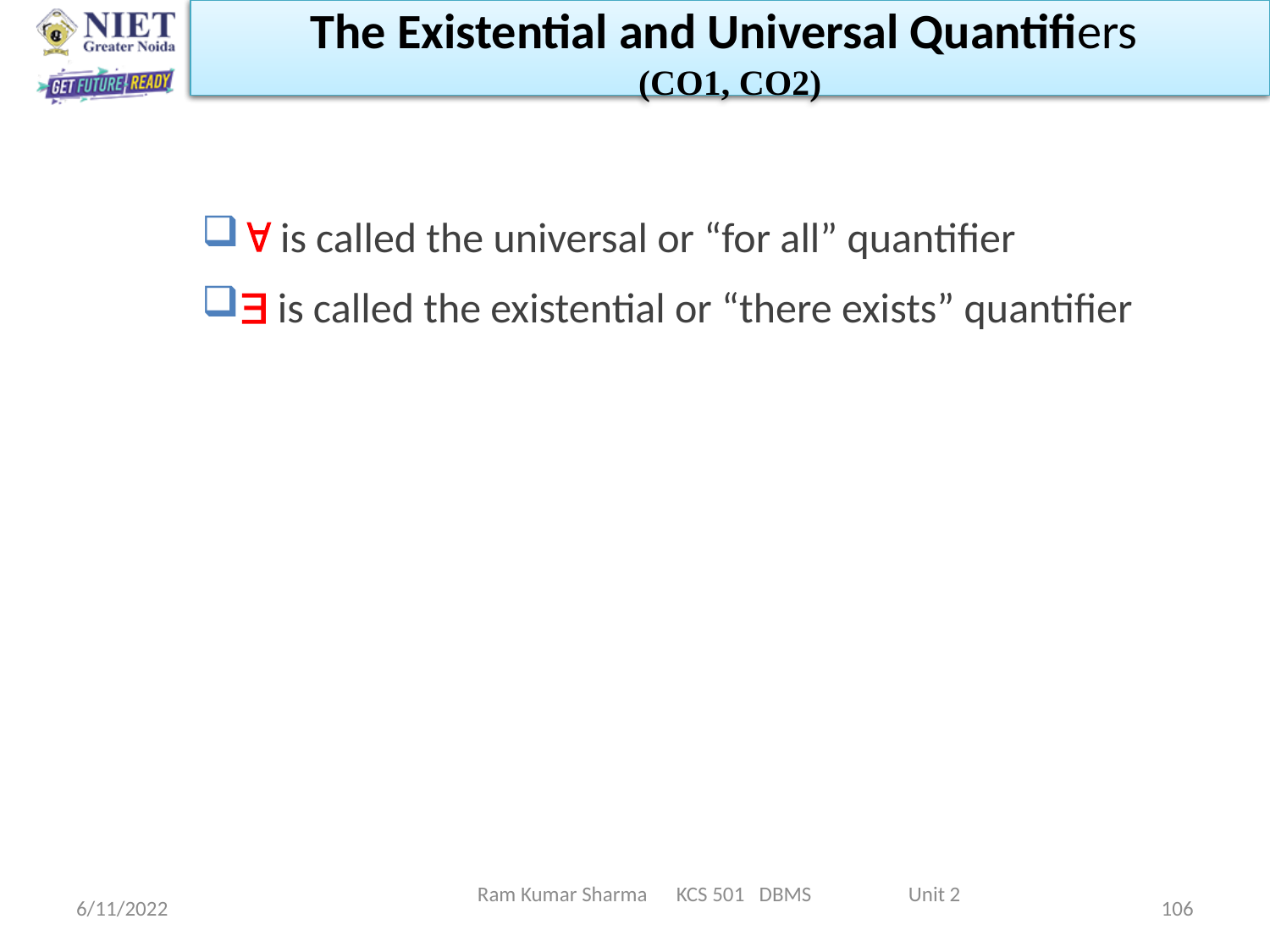

The Existential and Universal Quantifiers
(CO1, CO2)
∀ is called the universal or “for all” quantifier
∃ is called the existential or “there exists” quantifier
Ram Kumar Sharma      KCS 501   DBMS                    Unit 2
6/11/2022
106